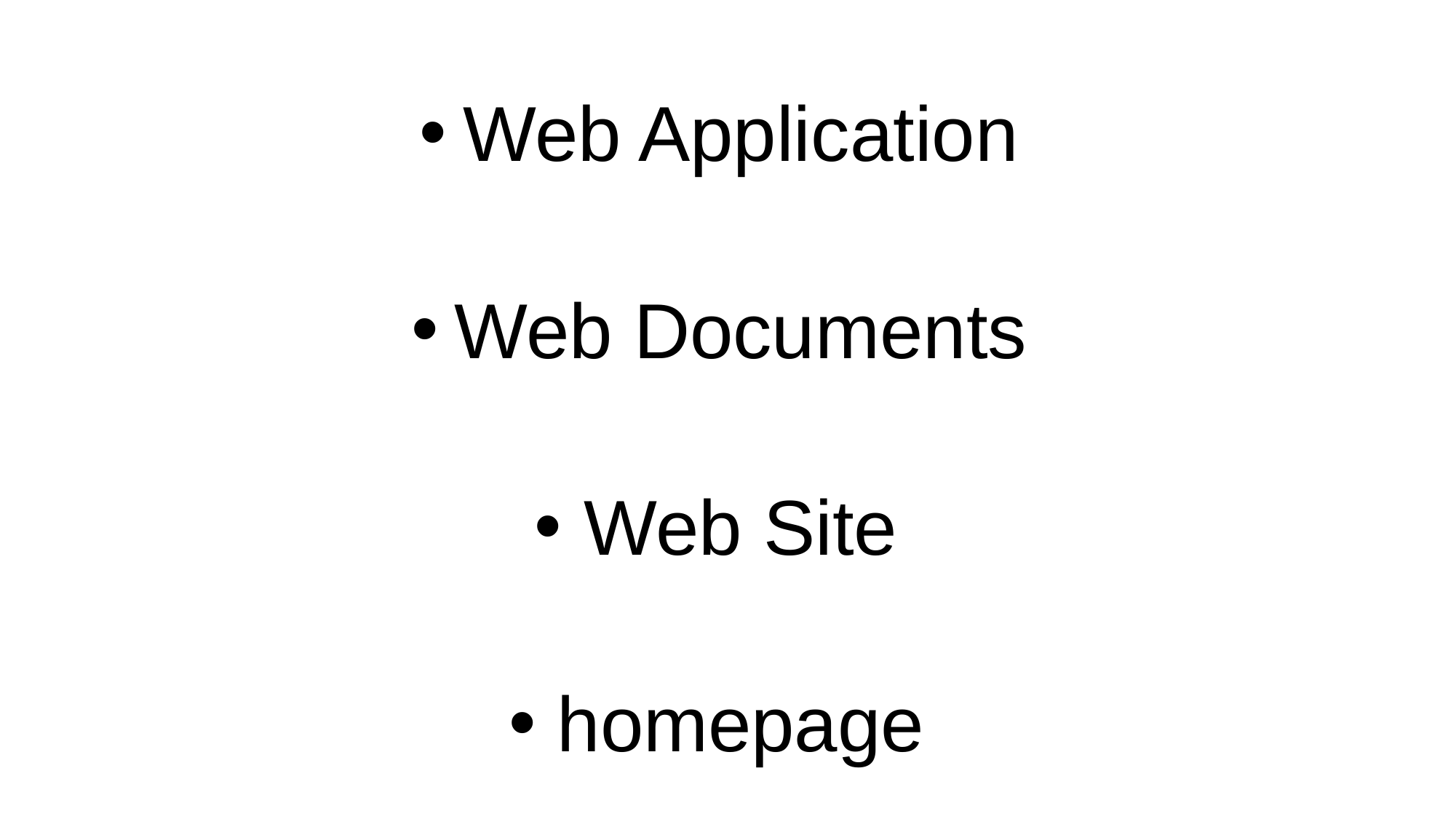

Web Application

Web Documents

Web Site

homepage